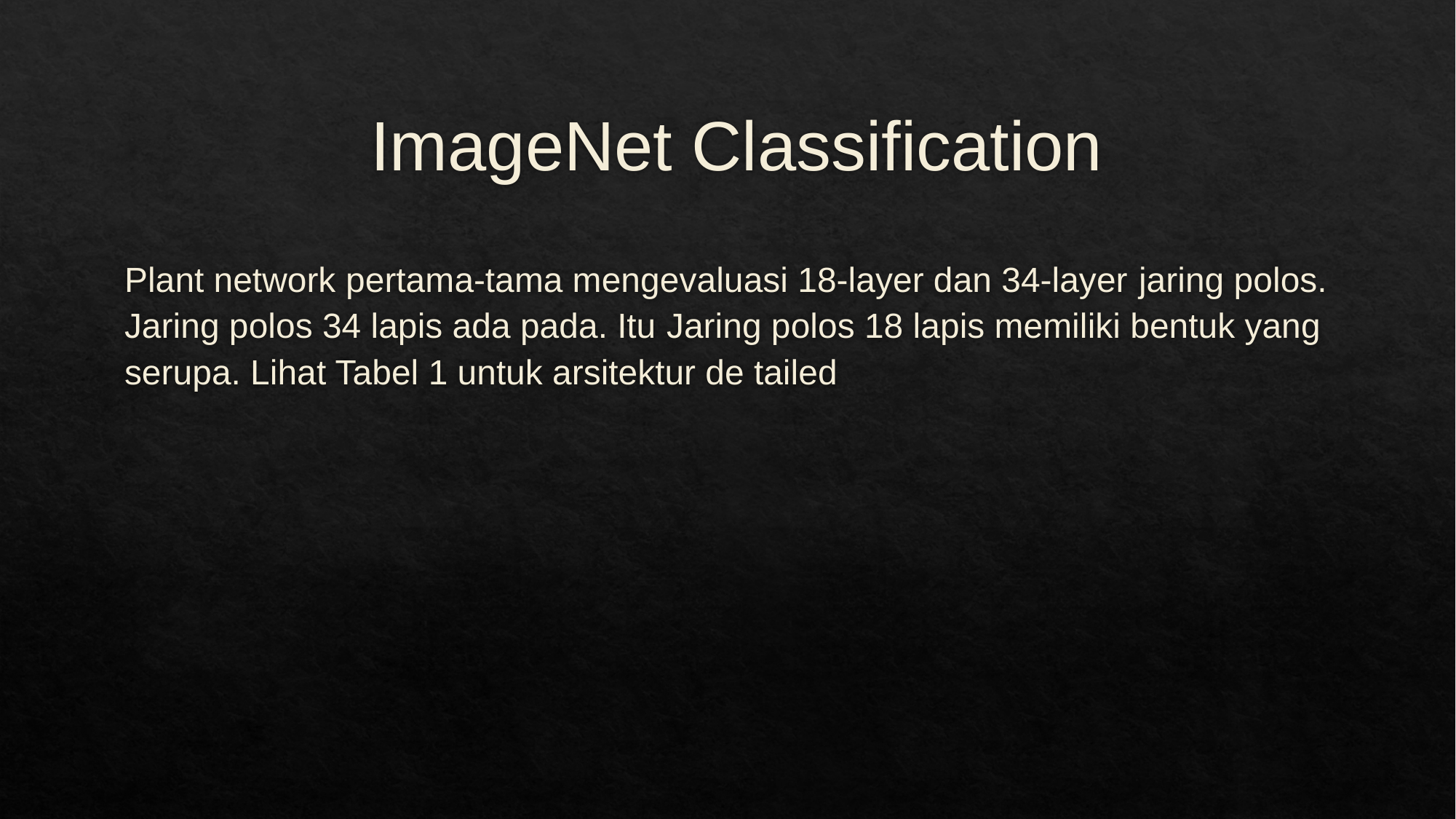

# ImageNet Classification
Plant network pertama-tama mengevaluasi 18-layer dan 34-layer jaring polos. Jaring polos 34 lapis ada pada. Itu Jaring polos 18 lapis memiliki bentuk yang serupa. Lihat Tabel 1 untuk arsitektur de tailed